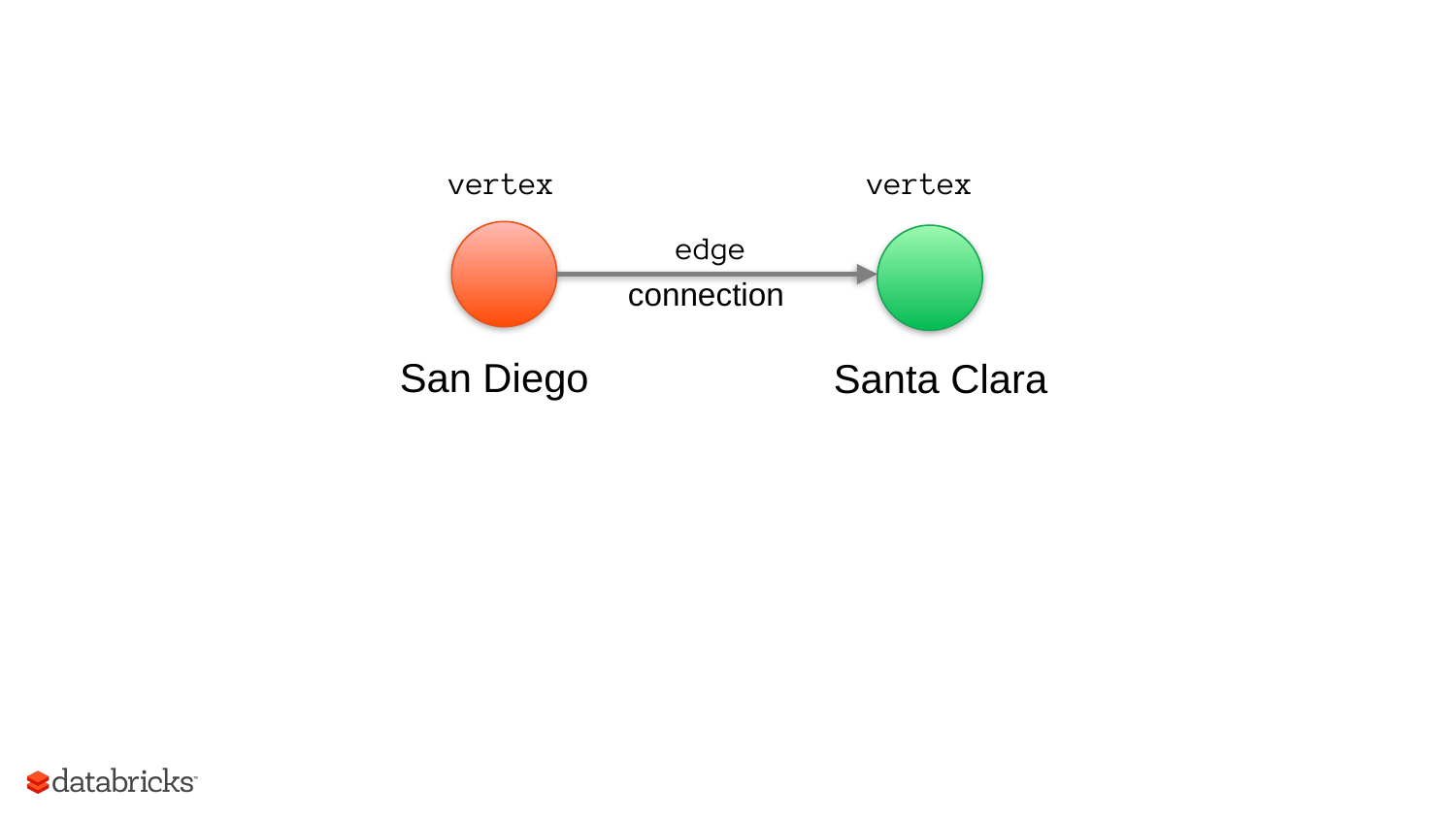

vertex
vertex
edge

connection
San Diego
Santa Clara